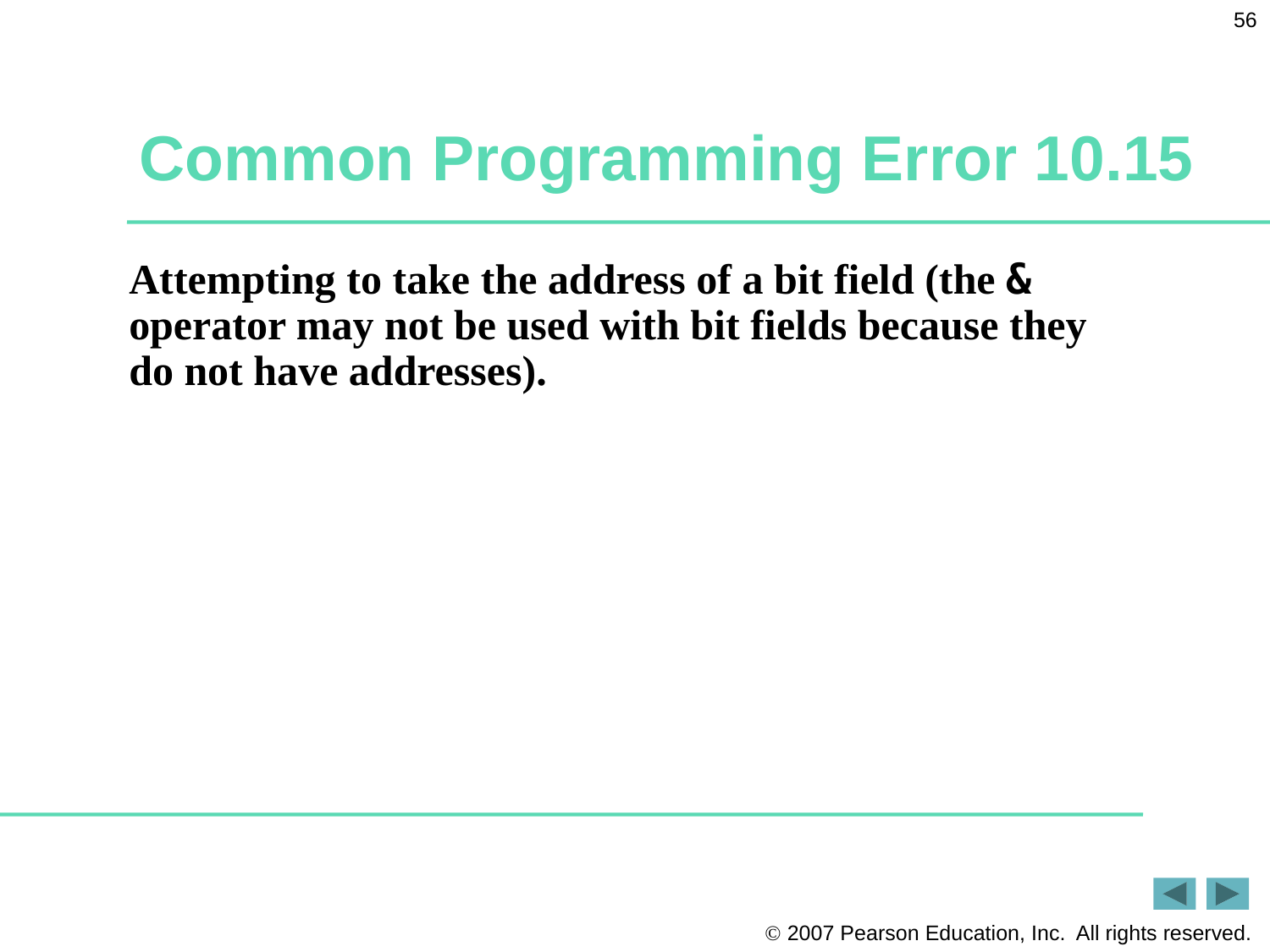

56
# Common Programming Error 10.15
Attempting to take the address of a bit field (the & operator may not be used with bit fields because they do not have addresses).